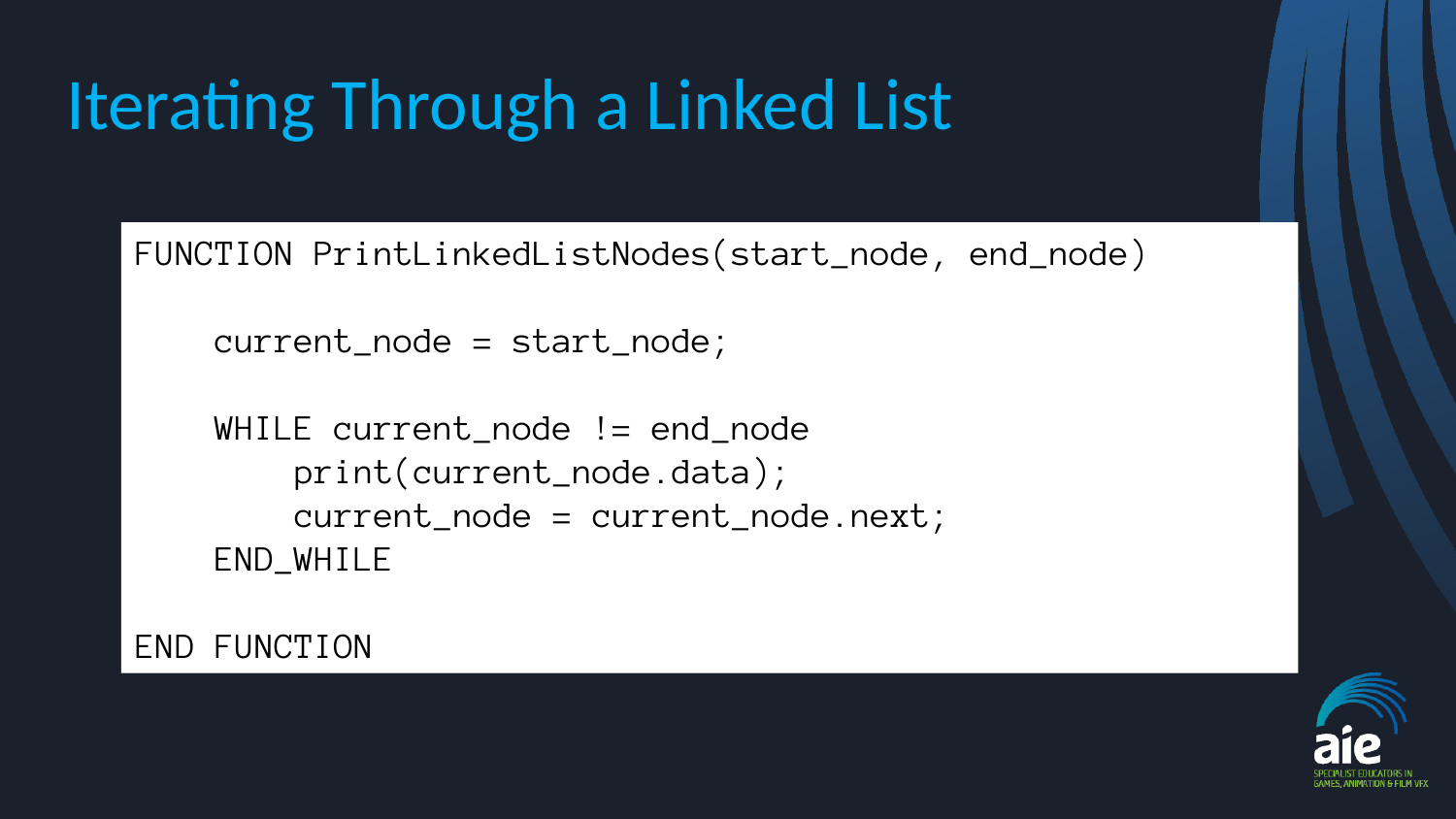

# Iterating Through a Linked List

FUNCTION PrintLinkedListNodes(start_node, end_node)

    current_node = start_node;

    WHILE current_node != end_node
        print(current_node.data);
        current_node = current_node.next;
    END_WHILE

END FUNCTION